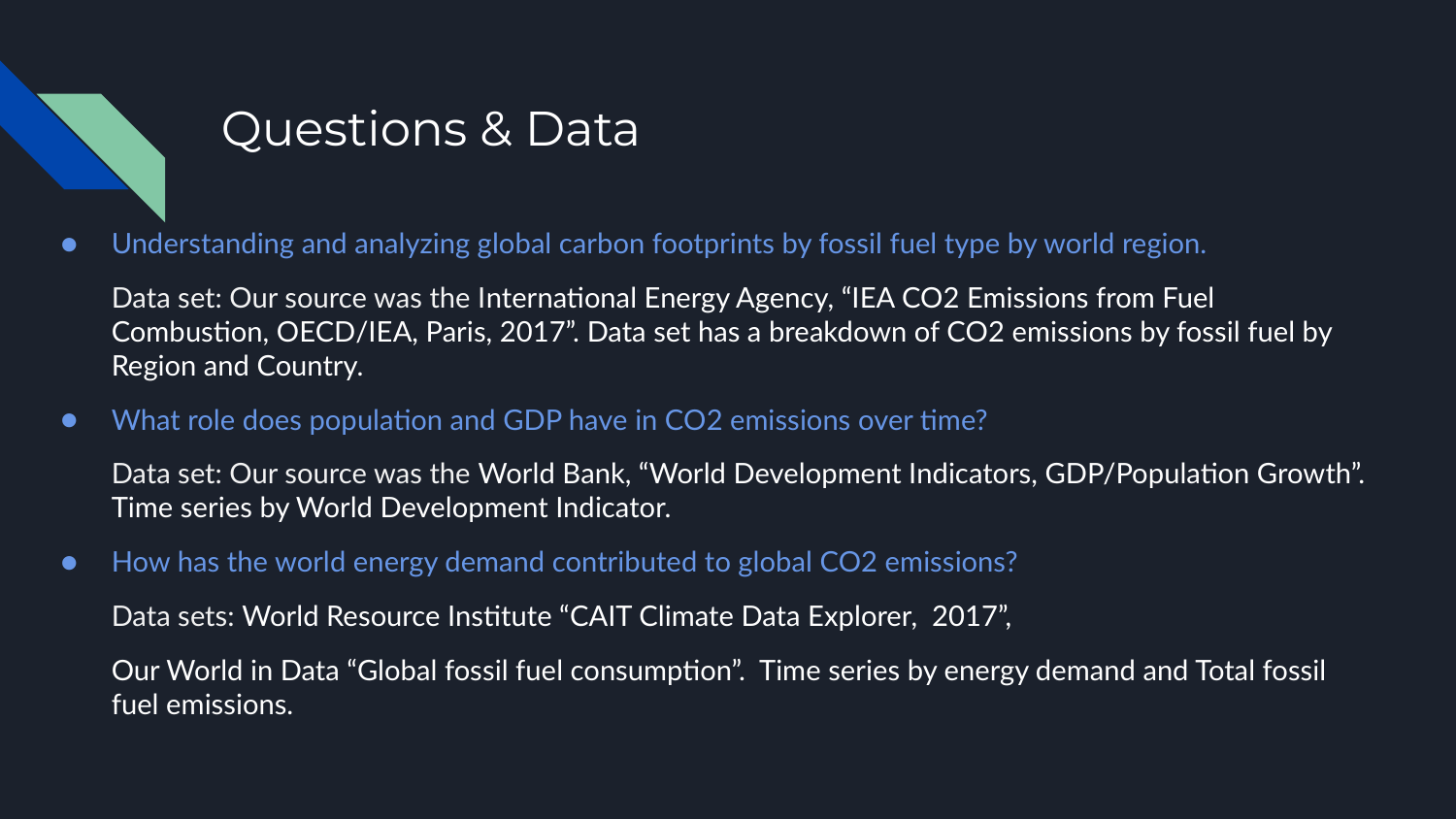

# Questions & Data

Understanding and analyzing global carbon footprints by fossil fuel type by world region.
Data set: Our source was the International Energy Agency, “IEA CO2 Emissions from Fuel Combustion, OECD/IEA, Paris, 2017”. Data set has a breakdown of CO2 emissions by fossil fuel by Region and Country.
What role does population and GDP have in CO2 emissions over time?
Data set: Our source was the World Bank, “World Development Indicators, GDP/Population Growth”. Time series by World Development Indicator.
How has the world energy demand contributed to global CO2 emissions?
Data sets: World Resource Institute “CAIT Climate Data Explorer,  2017”,
Our World in Data “Global fossil fuel consumption”.  Time series by energy demand and Total fossil fuel emissions.